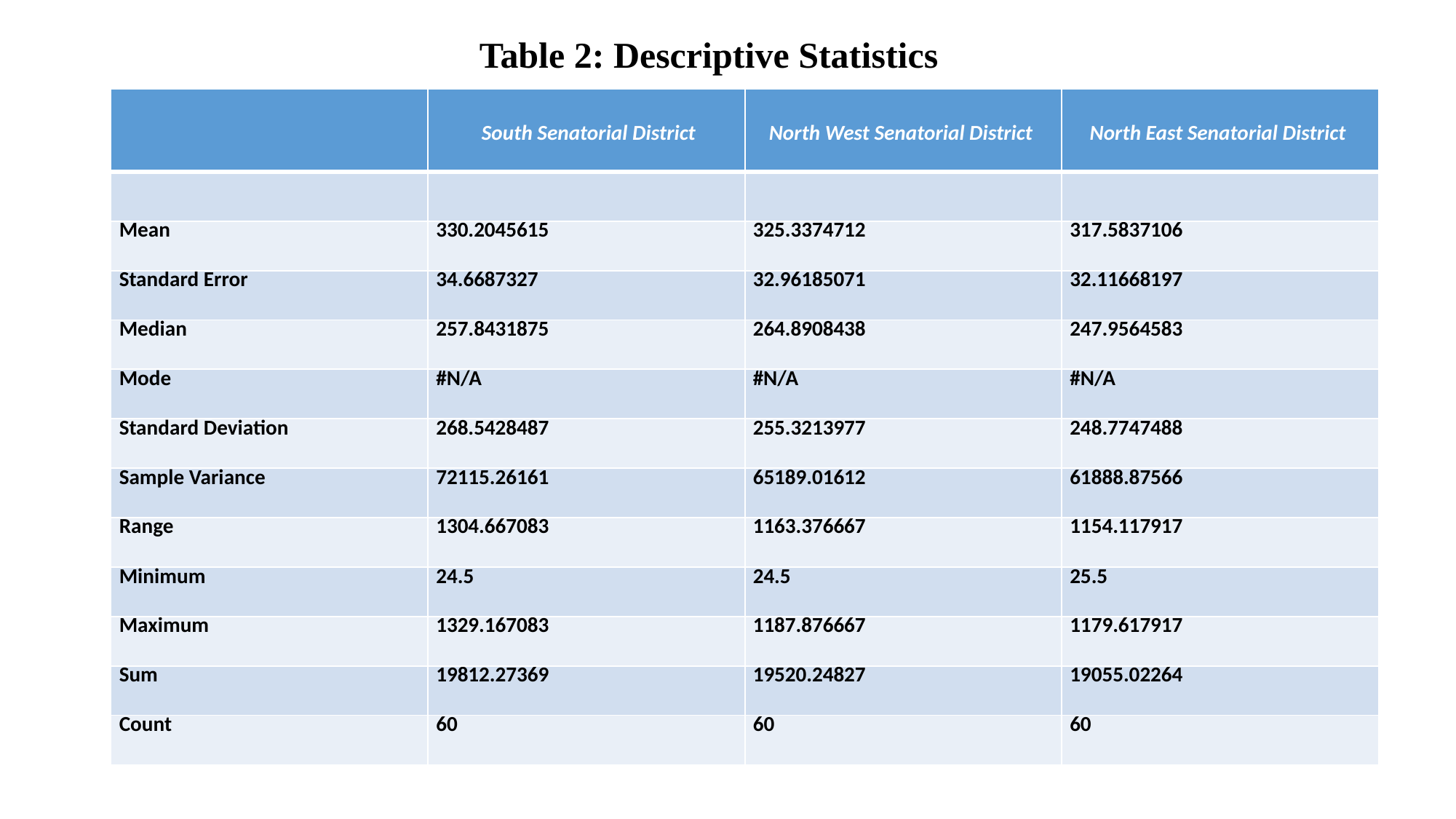

Table 2: Descriptive Statistics
|  | South Senatorial District | North West Senatorial District | North East Senatorial District |
| --- | --- | --- | --- |
|  |  |  |  |
| Mean | 330.2045615 | 325.3374712 | 317.5837106 |
| Standard Error | 34.6687327 | 32.96185071 | 32.11668197 |
| Median | 257.8431875 | 264.8908438 | 247.9564583 |
| Mode | #N/A | #N/A | #N/A |
| Standard Deviation | 268.5428487 | 255.3213977 | 248.7747488 |
| Sample Variance | 72115.26161 | 65189.01612 | 61888.87566 |
| Range | 1304.667083 | 1163.376667 | 1154.117917 |
| Minimum | 24.5 | 24.5 | 25.5 |
| Maximum | 1329.167083 | 1187.876667 | 1179.617917 |
| Sum | 19812.27369 | 19520.24827 | 19055.02264 |
| Count | 60 | 60 | 60 |